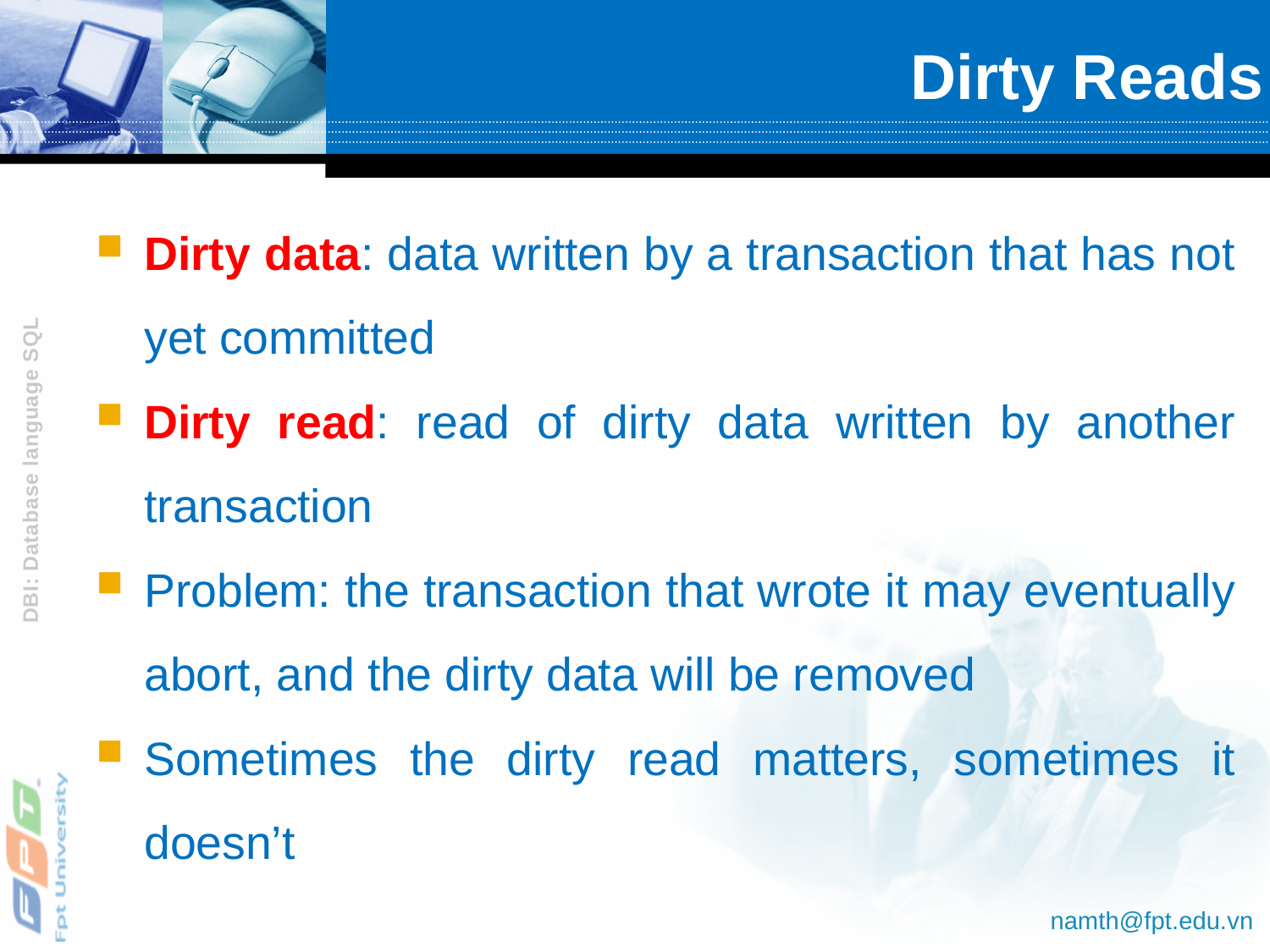

# Dirty Reads
Dirty data: data written by a transaction that has not yet committed
Dirty read: read of dirty data written by another transaction
Problem: the transaction that wrote it may eventually abort, and the dirty data will be removed
Sometimes the dirty read matters, sometimes it doesn’t